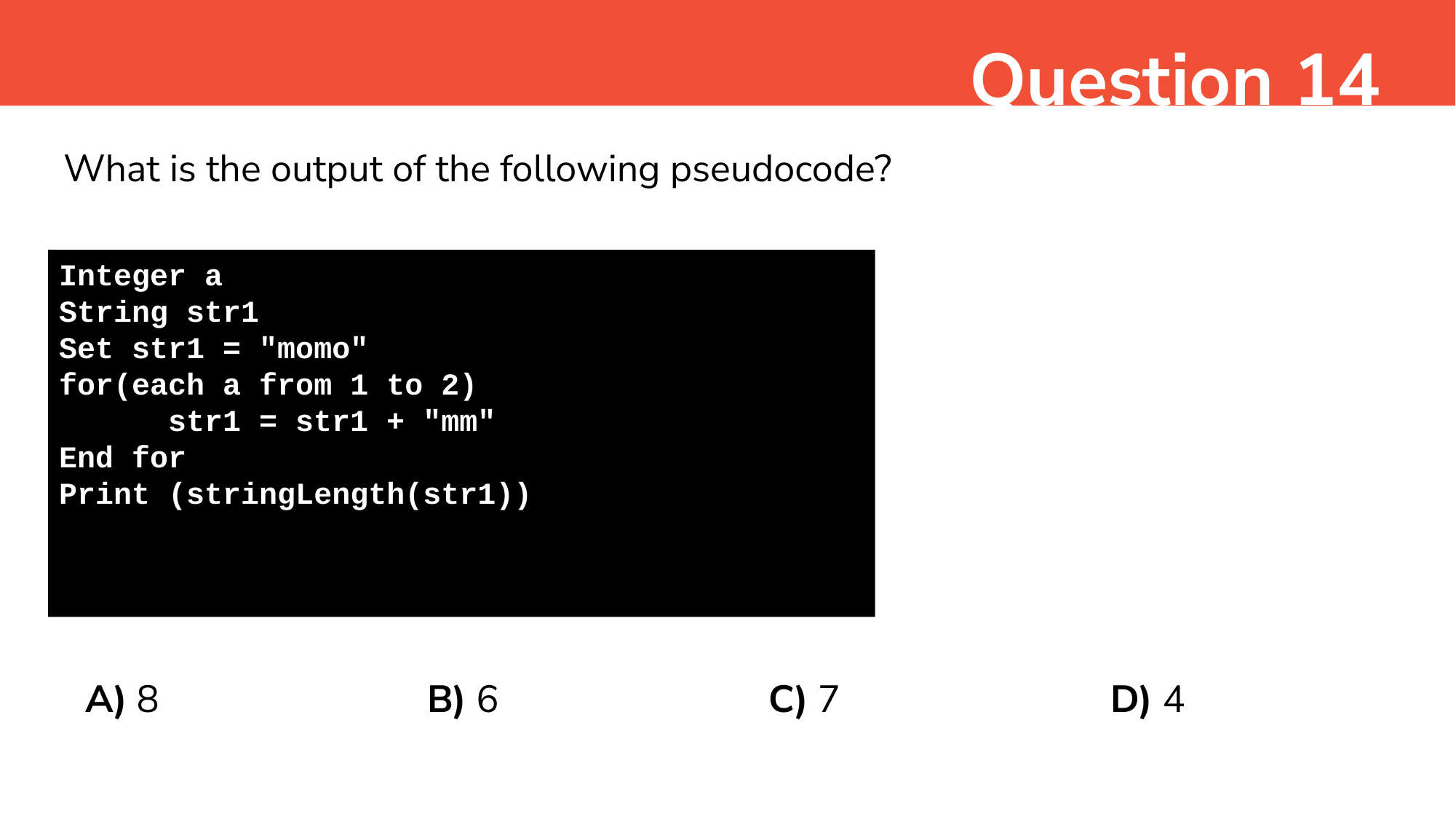

Question 14
What is the output of the following pseudocode?
Integer a
String str1
Set str1 = "momo"
for(each a from 1 to 2)
	str1 = str1 + "mm"
End for
Print (stringLength(str1))
A) 8
B) 6
C) 7
D) 4